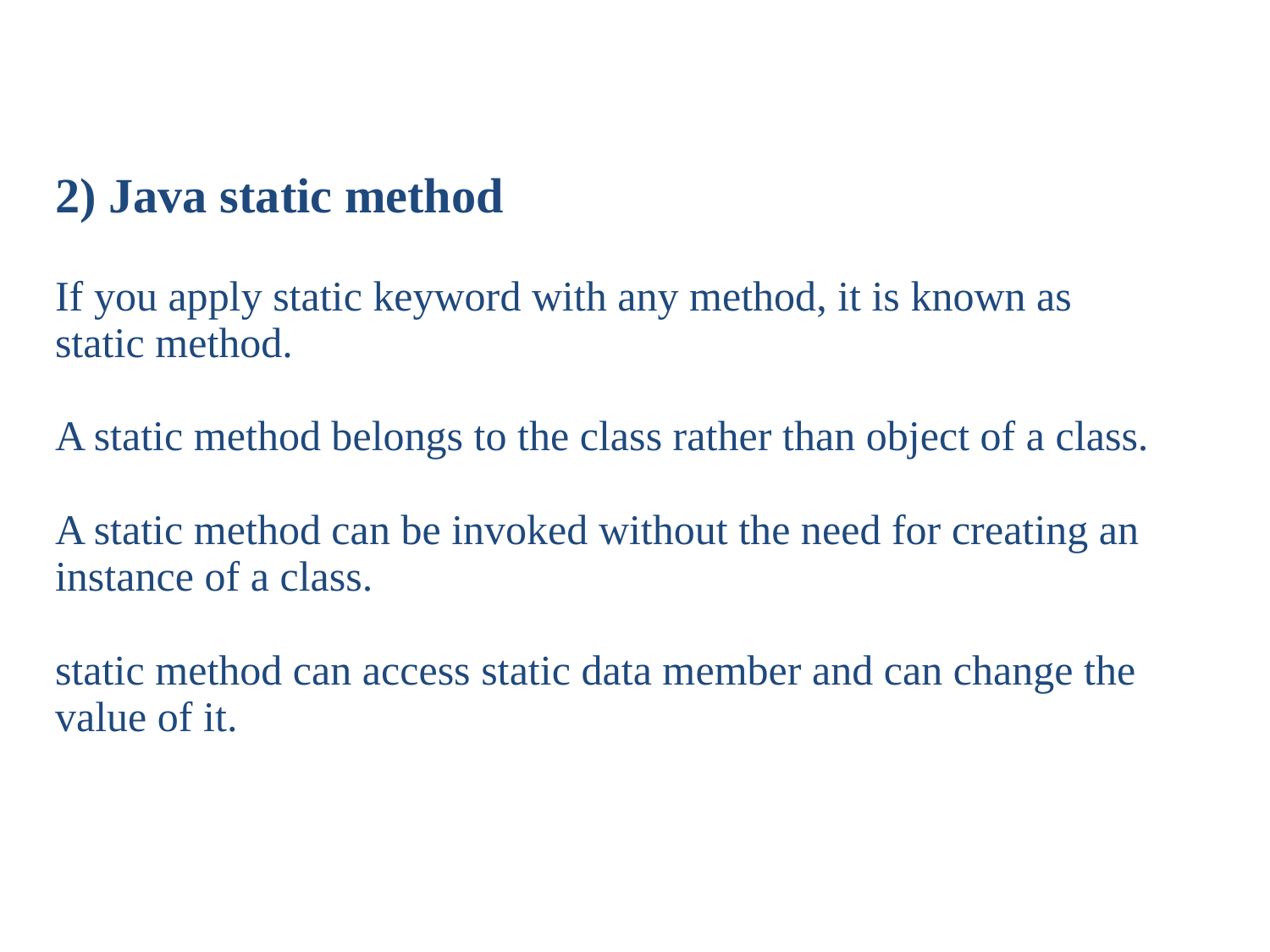

# 2) Java static method If you apply static keyword with any method, it is known as static method. A static method belongs to the class rather than object of a class. A static method can be invoked without the need for creating an instance of a class. static method can access static data member and can change the value of it.